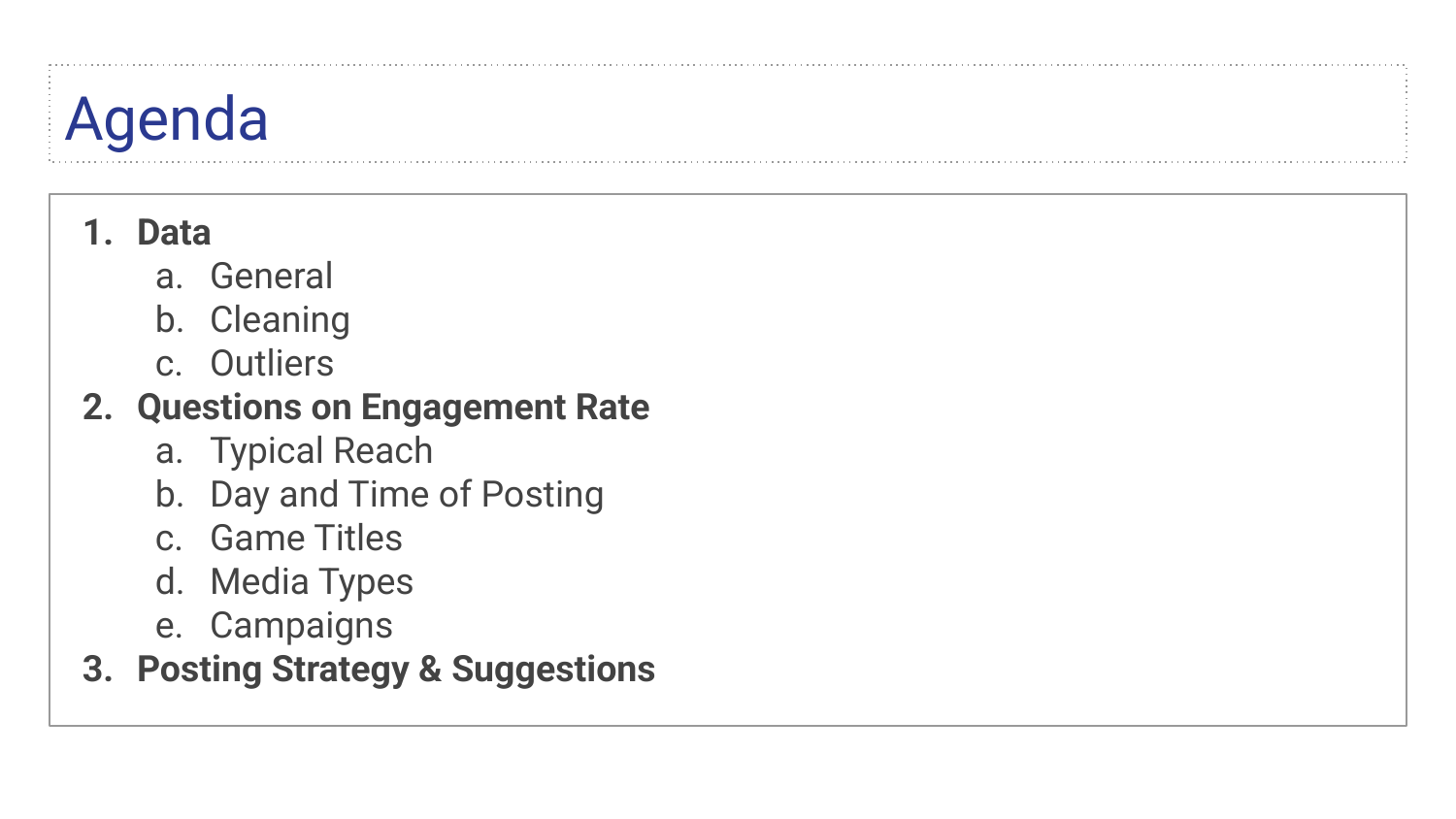

# Agenda
Data
General
Cleaning
Outliers
Questions on Engagement Rate
Typical Reach
Day and Time of Posting
Game Titles
Media Types
Campaigns
Posting Strategy & Suggestions